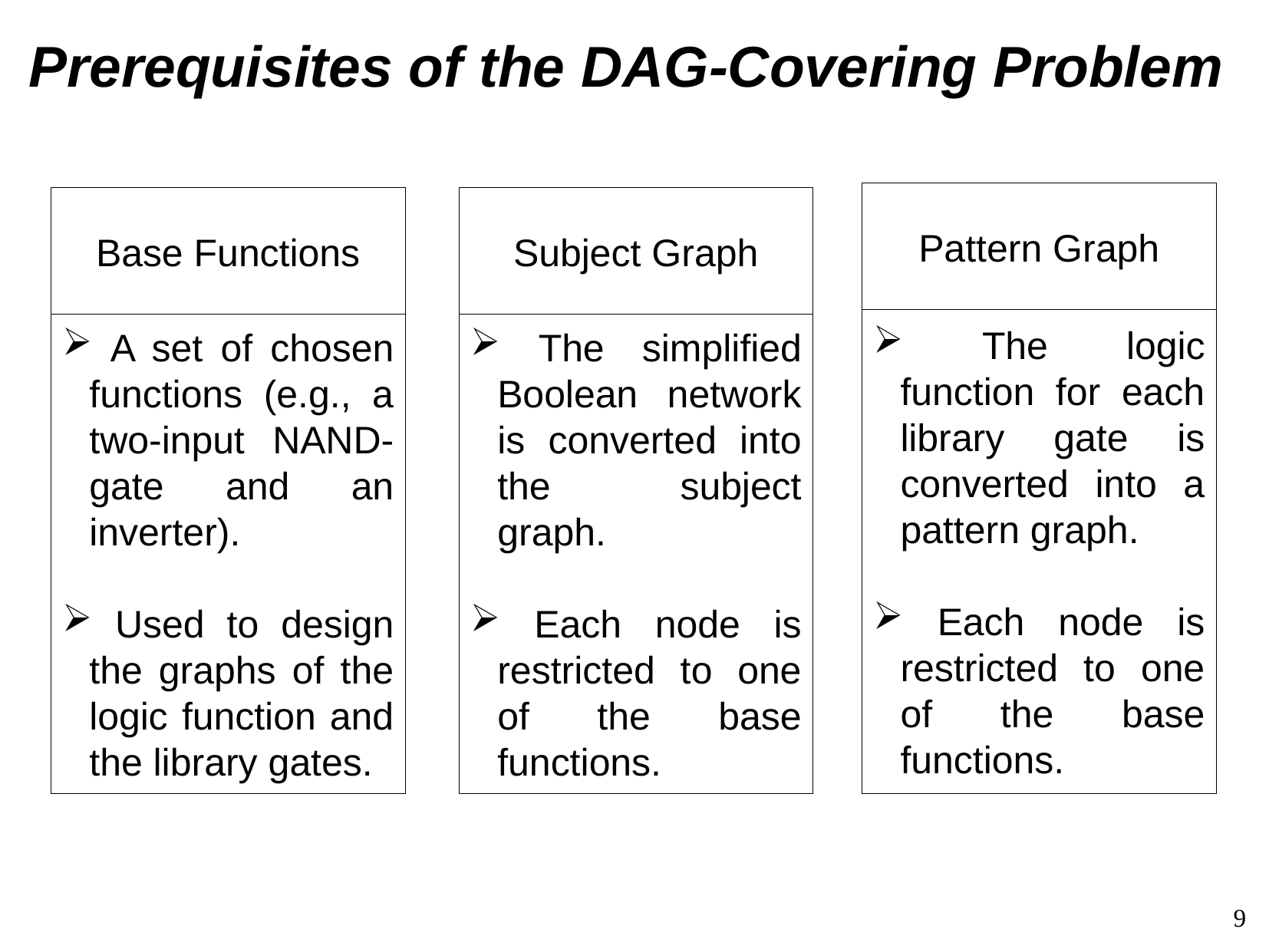

# Prerequisites of the DAG-Covering Problem

Pattern Graph
Base Functions
Subject Graph
 The logic function for each library gate is converted into a pattern graph.

 Each node is restricted to one of the base functions.
 A set of chosen functions (e.g., a two-input NAND-gate and an inverter).

 Used to design the graphs of the logic function and the library gates.
 The simplified Boolean network is converted into the subject graph.

 Each node is restricted to one of the base functions.
9